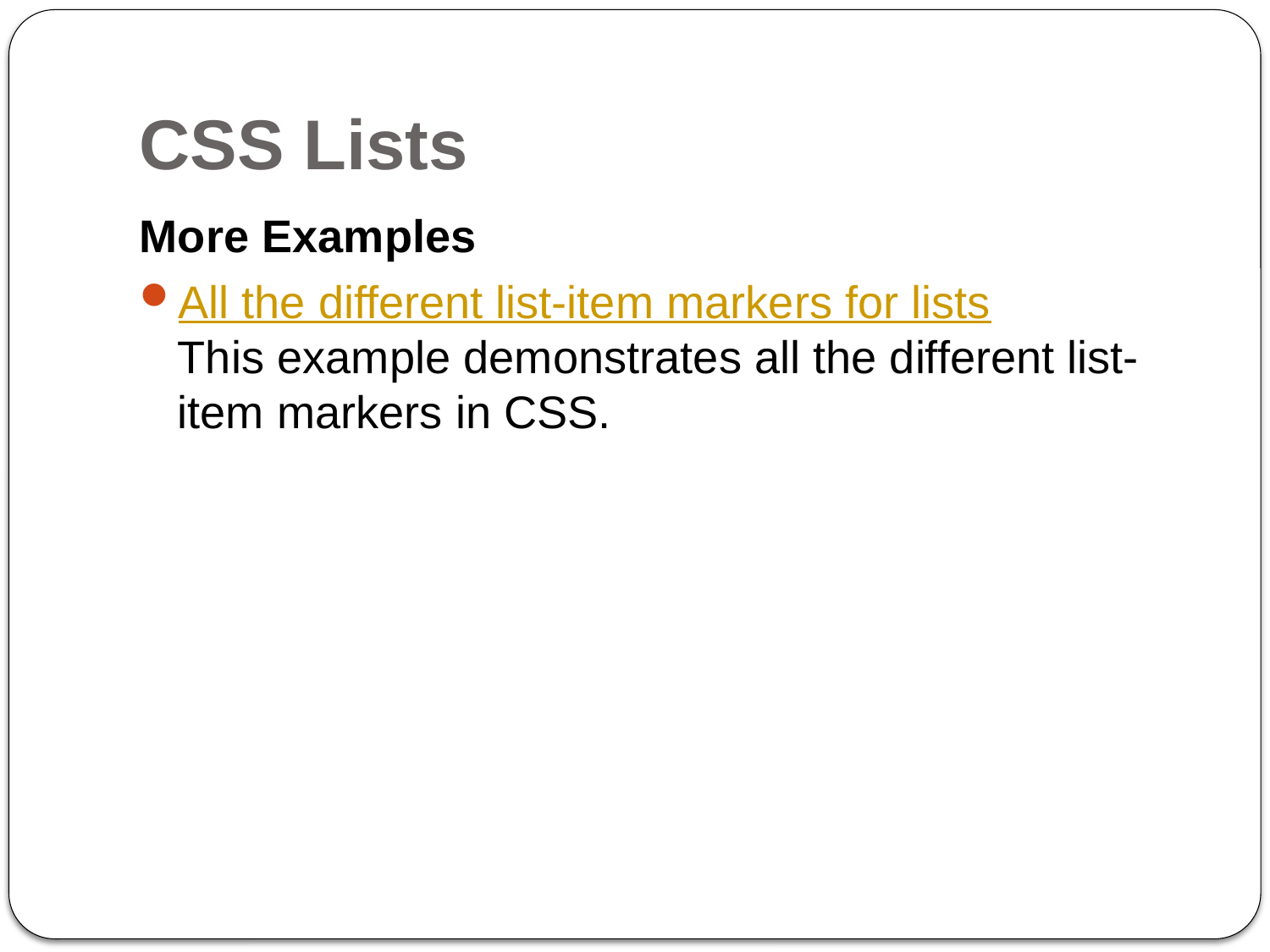

# CSS Lists
More Examples
All the different list-item markers for lists
This example demonstrates all the different list-item markers in CSS.